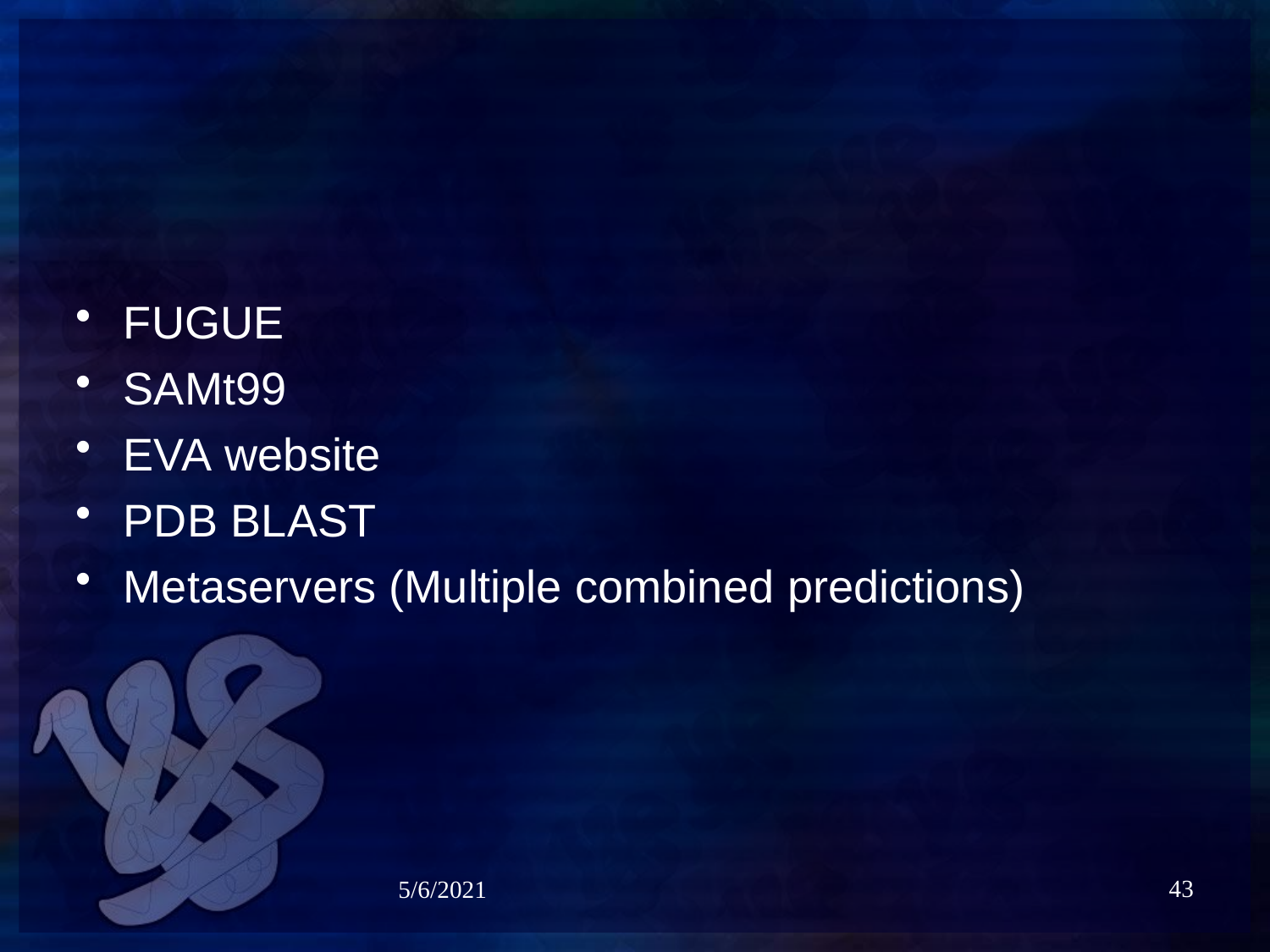

FUGUE
SAMt99
EVA website
PDB BLAST
Metaservers (Multiple combined predictions)
43
5/6/2021